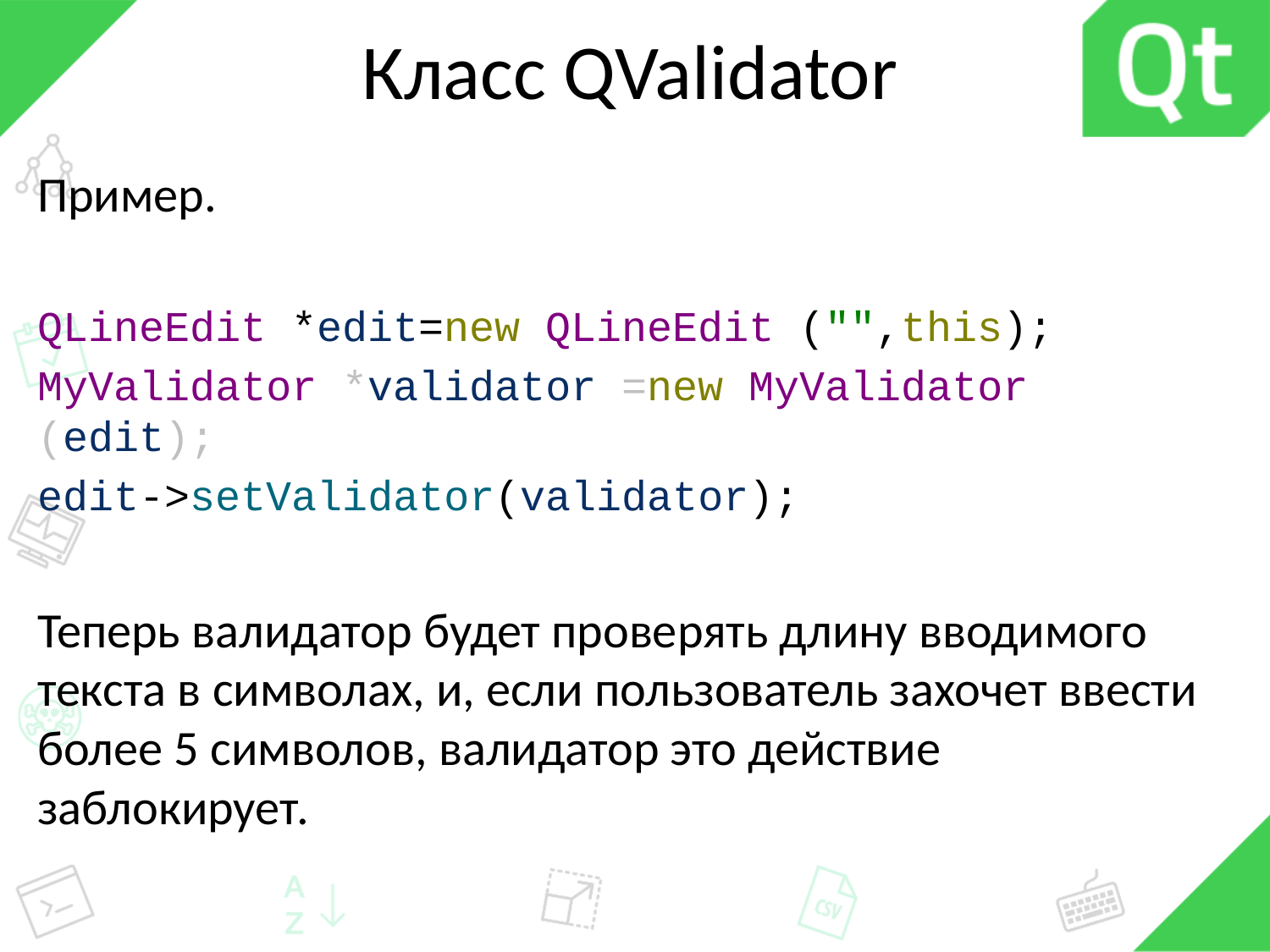

# Класс QValidator
Пример.

QLineEdit *edit=new QLineEdit ("",this);
MyValidator *validator =new MyValidator (edit);
edit->setValidator(validator);

Теперь валидатор будет проверять длину вводимого текста в символах, и, если пользователь захочет ввести более 5 символов, валидатор это действие заблокирует.